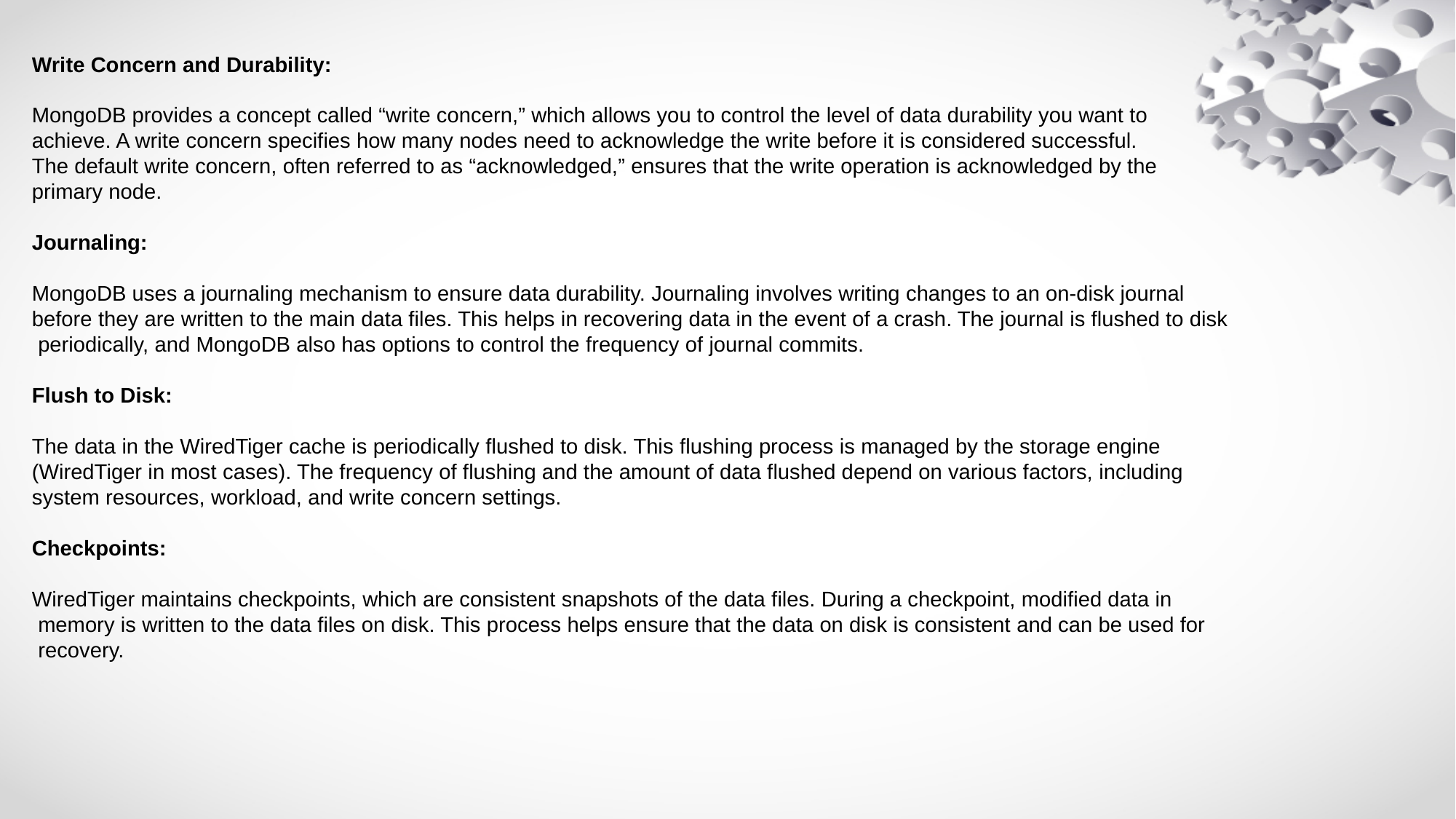

Write Concern and Durability:

MongoDB provides a concept called “write concern,” which allows you to control the level of data durability you want to
achieve. A write concern specifies how many nodes need to acknowledge the write before it is considered successful.
The default write concern, often referred to as “acknowledged,” ensures that the write operation is acknowledged by the
primary node.

Journaling:

MongoDB uses a journaling mechanism to ensure data durability. Journaling involves writing changes to an on-disk journal
before they are written to the main data files. This helps in recovering data in the event of a crash. The journal is flushed to disk
 periodically, and MongoDB also has options to control the frequency of journal commits.

Flush to Disk:

The data in the WiredTiger cache is periodically flushed to disk. This flushing process is managed by the storage engine
(WiredTiger in most cases). The frequency of flushing and the amount of data flushed depend on various factors, including
system resources, workload, and write concern settings.

Checkpoints:

WiredTiger maintains checkpoints, which are consistent snapshots of the data files. During a checkpoint, modified data in
 memory is written to the data files on disk. This process helps ensure that the data on disk is consistent and can be used for
 recovery.